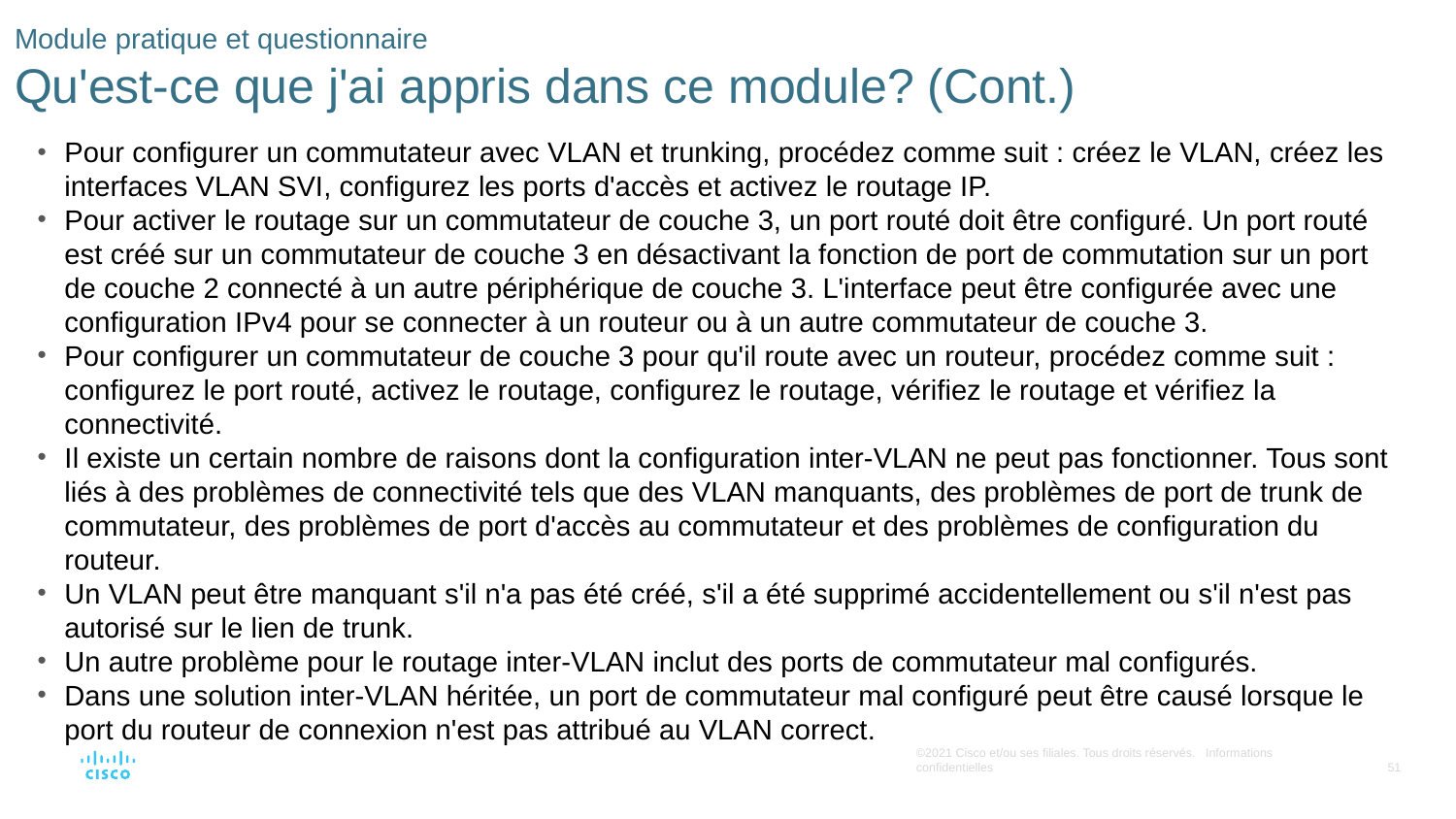

# Module pratique et questionnaire Qu'est-ce que j'ai appris dans ce module? (Cont.)
Pour configurer un commutateur avec VLAN et trunking, procédez comme suit : créez le VLAN, créez les interfaces VLAN SVI, configurez les ports d'accès et activez le routage IP.
Pour activer le routage sur un commutateur de couche 3, un port routé doit être configuré. Un port routé est créé sur un commutateur de couche 3 en désactivant la fonction de port de commutation sur un port de couche 2 connecté à un autre périphérique de couche 3. L'interface peut être configurée avec une configuration IPv4 pour se connecter à un routeur ou à un autre commutateur de couche 3.
Pour configurer un commutateur de couche 3 pour qu'il route avec un routeur, procédez comme suit : configurez le port routé, activez le routage, configurez le routage, vérifiez le routage et vérifiez la connectivité.
Il existe un certain nombre de raisons dont la configuration inter-VLAN ne peut pas fonctionner. Tous sont liés à des problèmes de connectivité tels que des VLAN manquants, des problèmes de port de trunk de commutateur, des problèmes de port d'accès au commutateur et des problèmes de configuration du routeur.
Un VLAN peut être manquant s'il n'a pas été créé, s'il a été supprimé accidentellement ou s'il n'est pas autorisé sur le lien de trunk.
Un autre problème pour le routage inter-VLAN inclut des ports de commutateur mal configurés.
Dans une solution inter-VLAN héritée, un port de commutateur mal configuré peut être causé lorsque le port du routeur de connexion n'est pas attribué au VLAN correct.